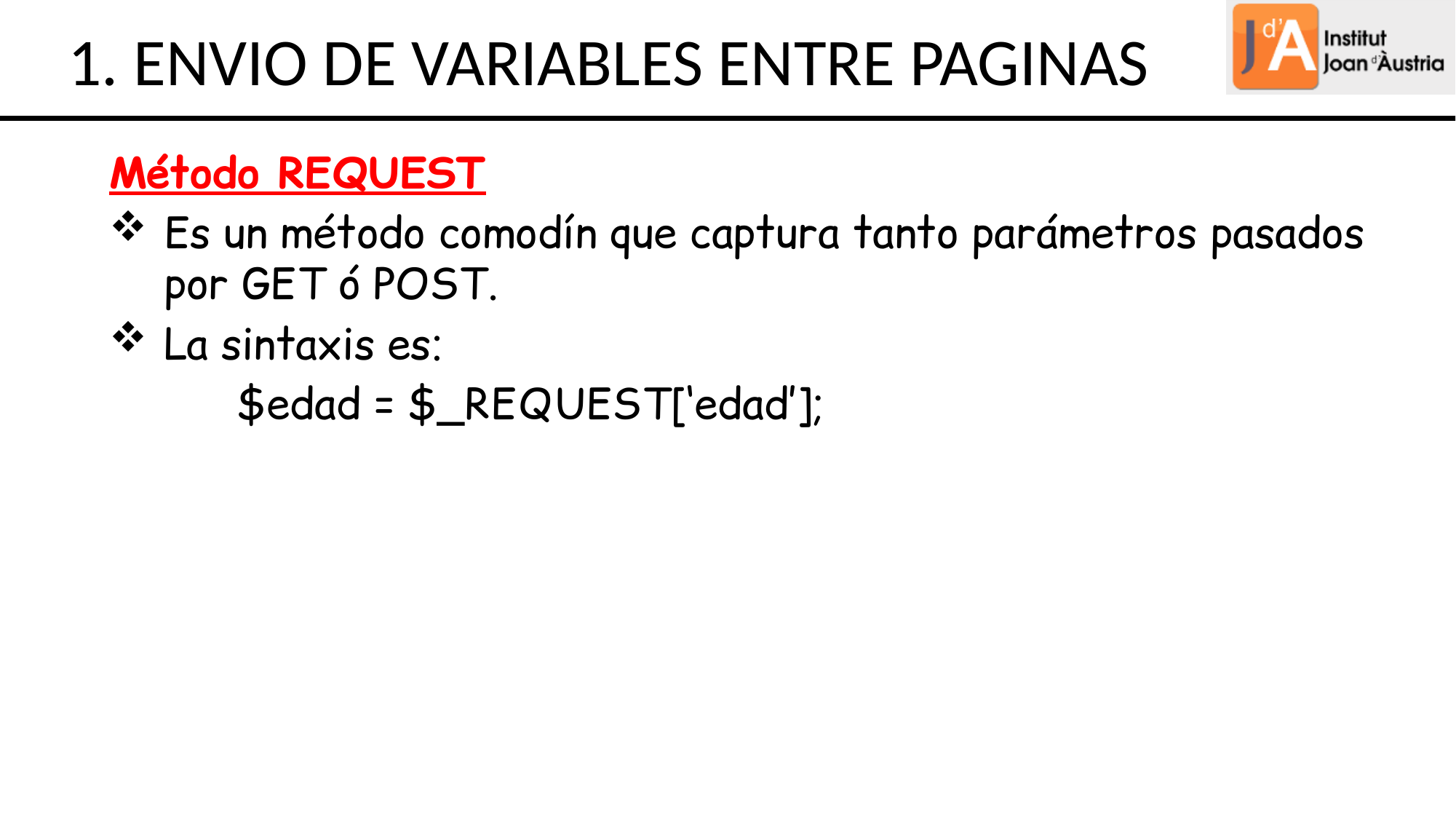

1. ENVIO DE VARIABLES ENTRE PAGINAS
Método REQUEST
Es un método comodín que captura tanto parámetros pasados por GET ó POST.
La sintaxis es:
	$edad = $_REQUEST[‘edad’];